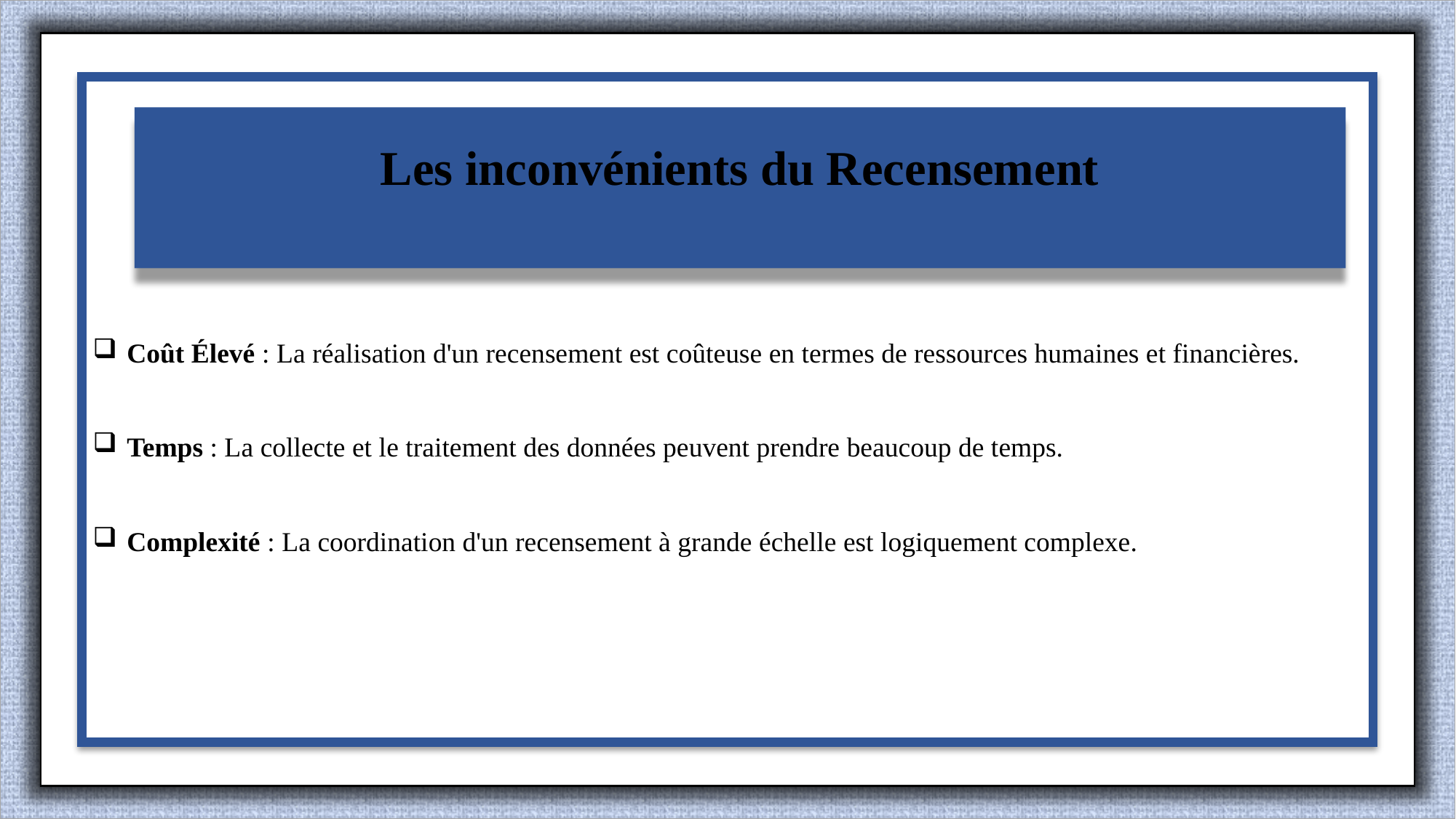

Coût Élevé : La réalisation d'un recensement est coûteuse en termes de ressources humaines et financières.

Temps : La collecte et le traitement des données peuvent prendre beaucoup de temps.

Complexité : La coordination d'un recensement à grande échelle est logiquement complexe.

Les inconvénients du Recensement